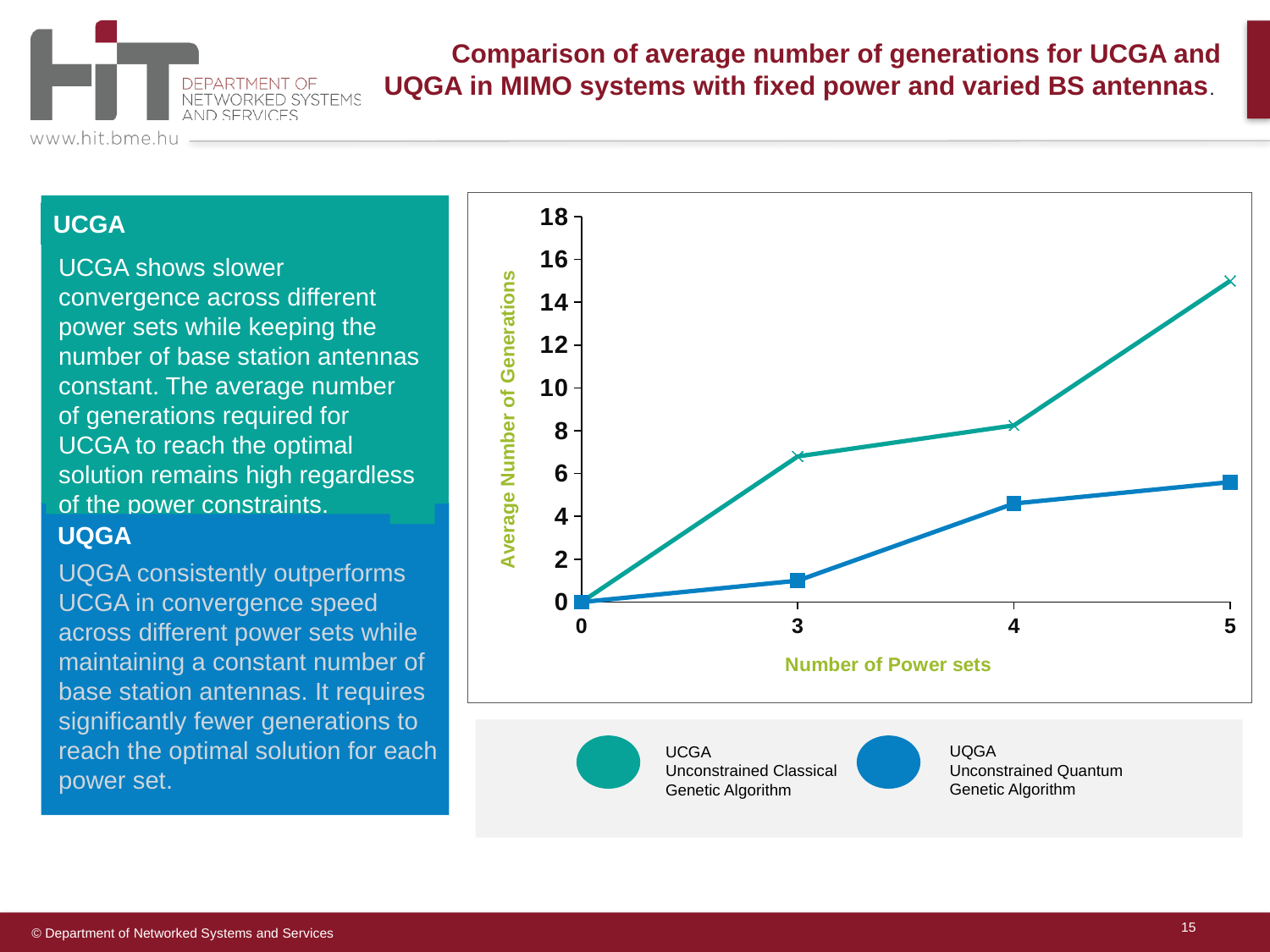

# Comparison of average number of generations for UCGA and UQGA in MIMO systems with fixed power and varied BS antennas.

### Chart

| Category | UCGA | UQGA |
|---|---|---|
| 0 | 0.0 | 0.0 |
| 3 | 6.8 | 1.0 |
| 4 | 8.25 | 4.6 |
| 5 | 15.0 | 5.6 |
UCGA
UCGA shows slower convergence across different power sets while keeping the number of base station antennas constant. The average number of generations required for UCGA to reach the optimal solution remains high regardless of the power constraints.

UQGA
UQGA consistently outperforms UCGA in convergence speed across different power sets while maintaining a constant number of base station antennas. It requires significantly fewer generations to reach the optimal solution for each power set.

UQGA
Unconstrained Quantum Genetic Algorithm

UCGA
Unconstrained Classical Genetic Algorithm